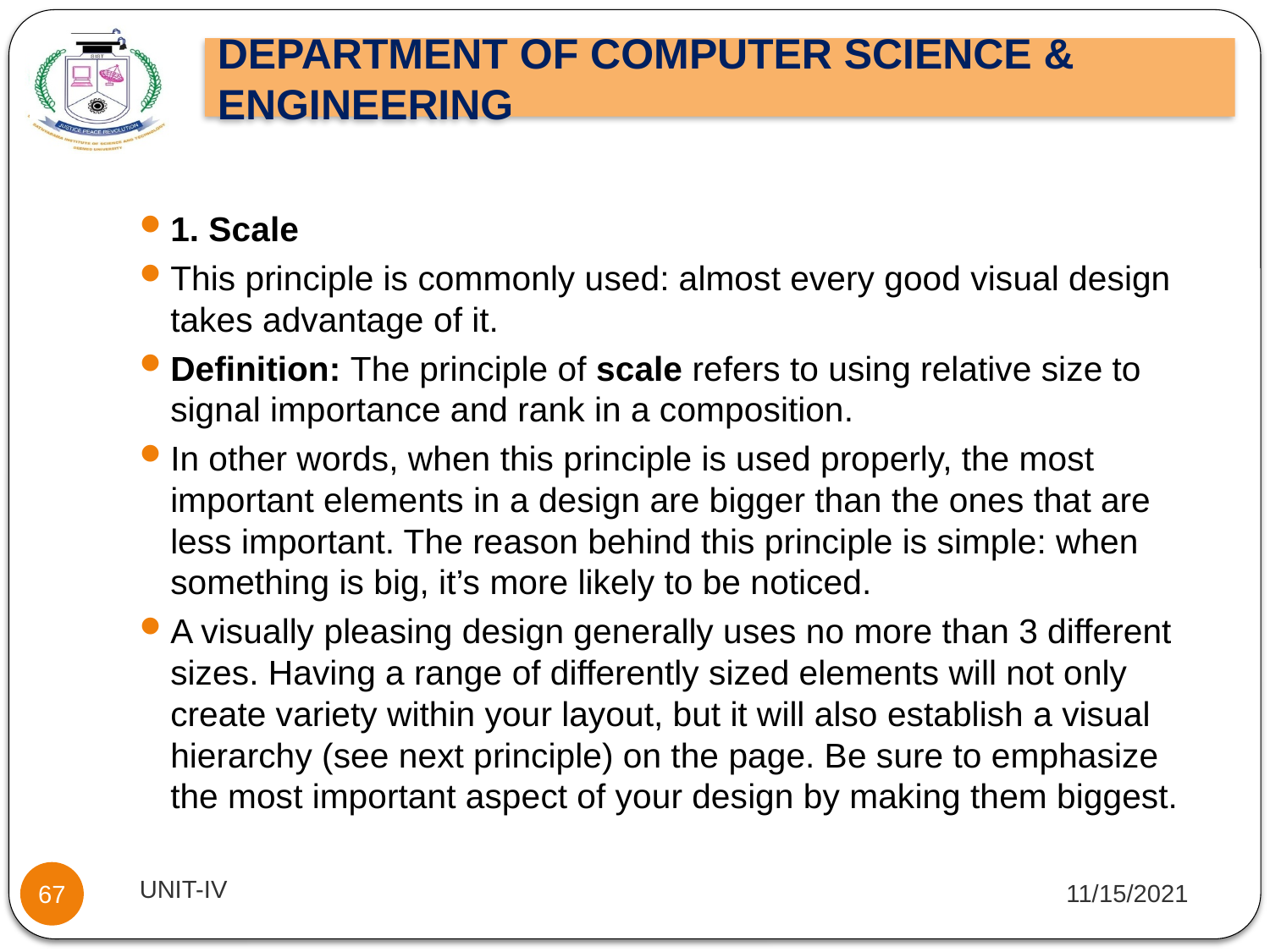

#

1. Scale
This principle is commonly used: almost every good visual design takes advantage of it.
Definition: The principle of scale refers to using relative size to signal importance and rank in a composition.
In other words, when this principle is used properly, the most important elements in a design are bigger than the ones that are less important. The reason behind this principle is simple: when something is big, it’s more likely to be noticed.
A visually pleasing design generally uses no more than 3 different sizes. Having a range of differently sized elements will not only create variety within your layout, but it will also establish a visual hierarchy (see next principle) on the page. Be sure to emphasize the most important aspect of your design by making them biggest.

UNIT-IV
11/15/2021
67